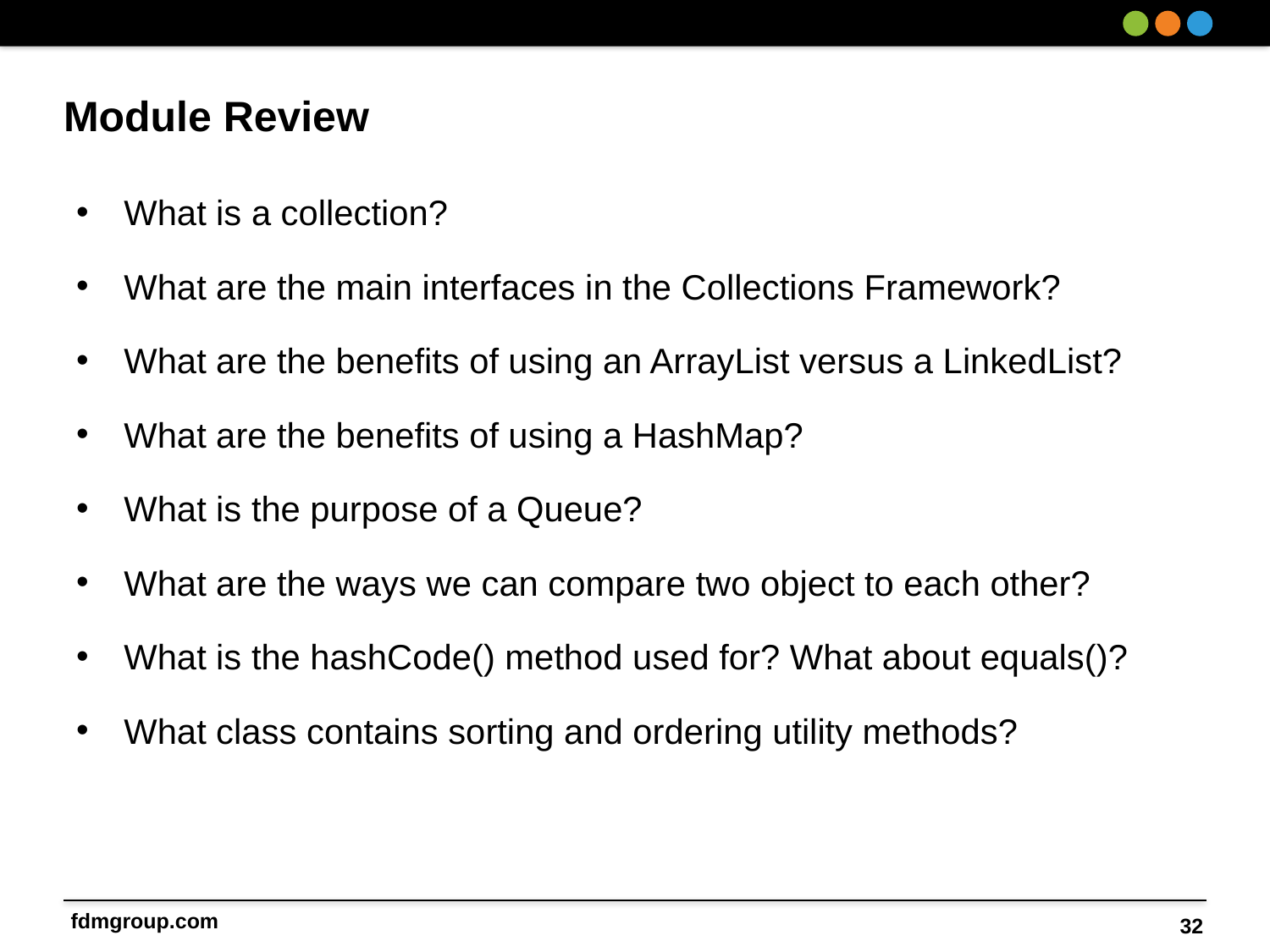

# Module Review
What is a collection?
What are the main interfaces in the Collections Framework?
What are the benefits of using an ArrayList versus a LinkedList?
What are the benefits of using a HashMap?
What is the purpose of a Queue?
What are the ways we can compare two object to each other?
What is the hashCode() method used for? What about equals()?
What class contains sorting and ordering utility methods?

32